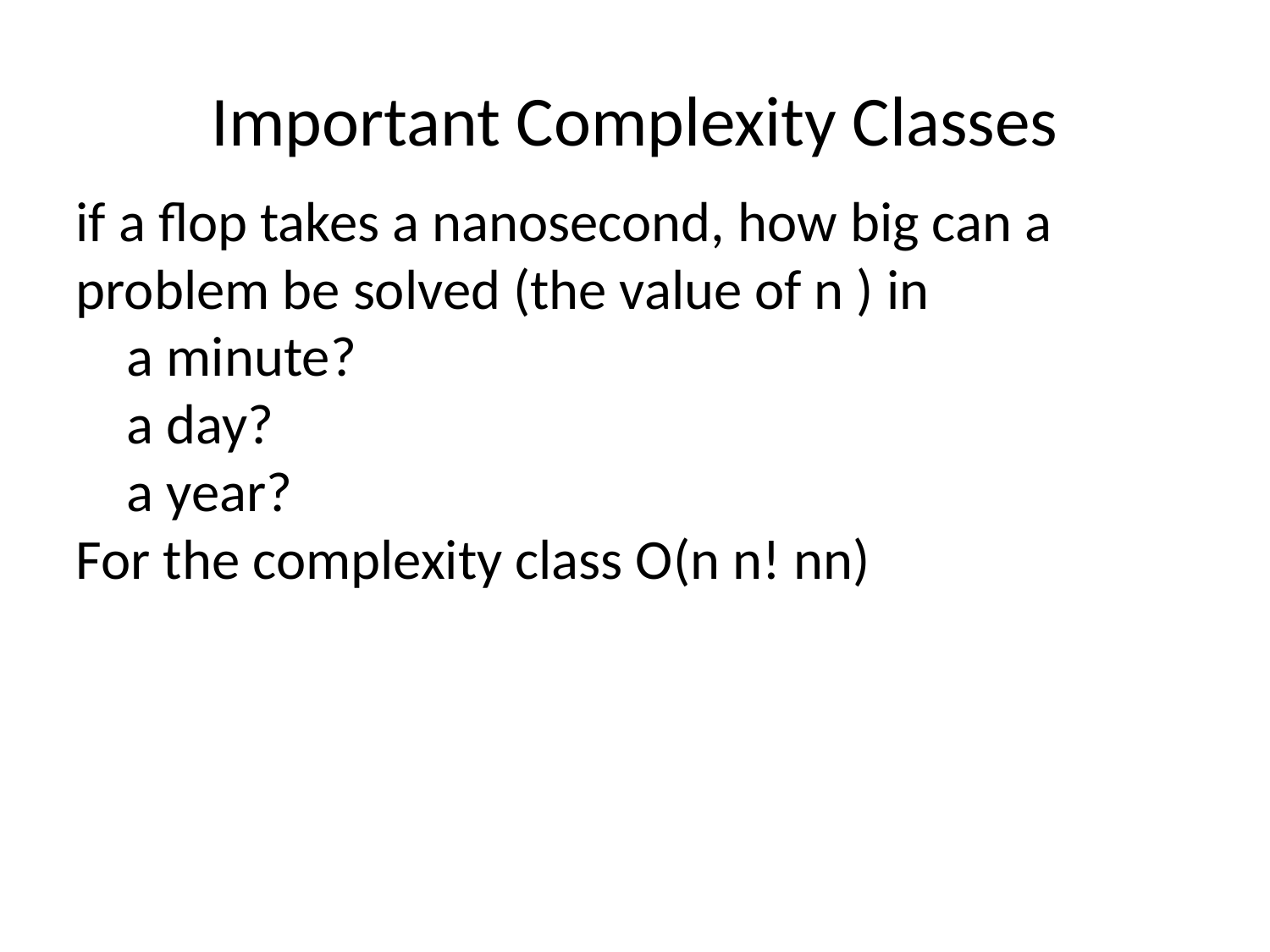

16
Important Complexity Classes
if a flop takes a nanosecond, how big can a problem be solved (the value of n ) in
    a minute?
    a day?
    a year?
For the complexity class O(n n! nn)